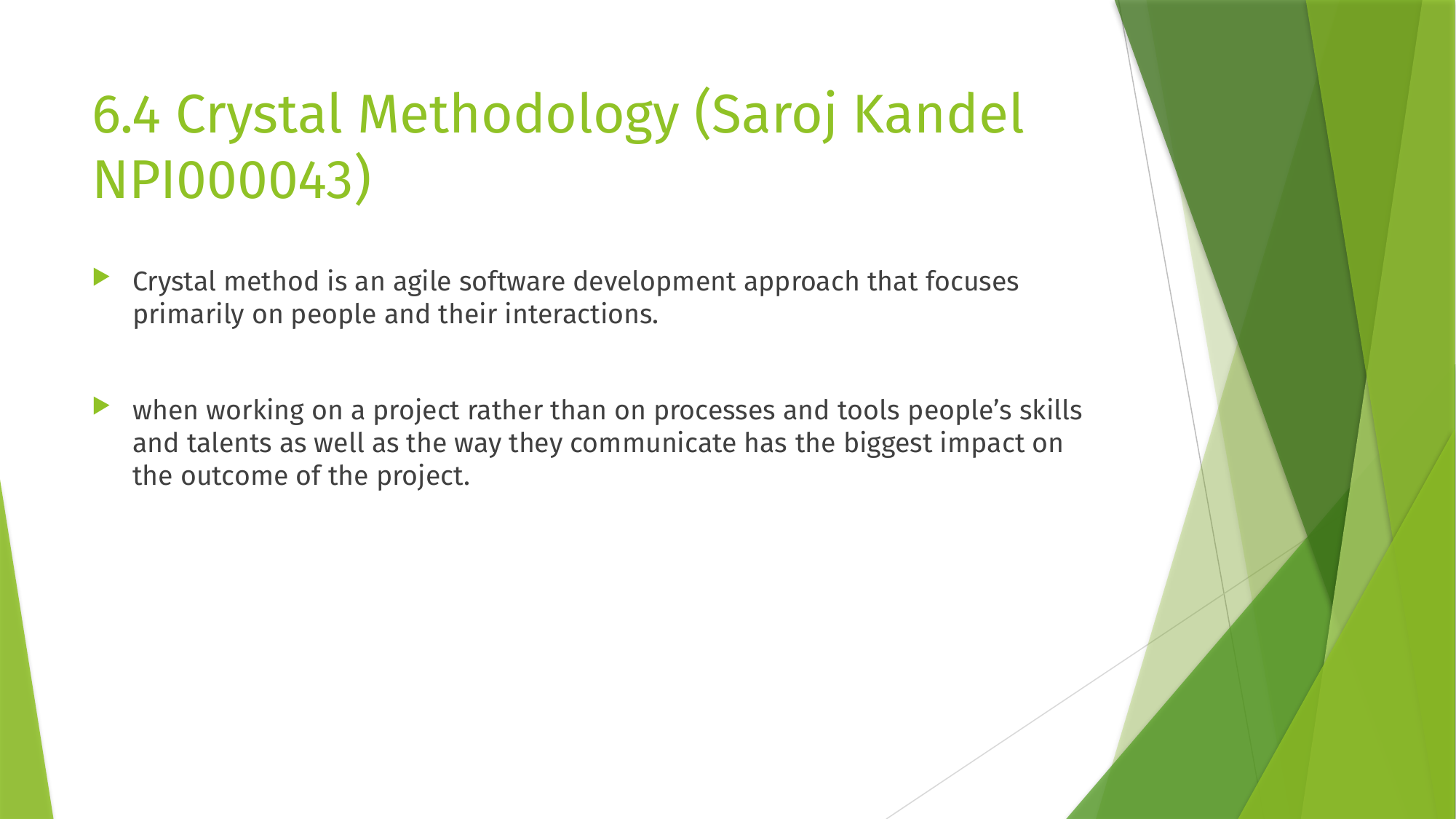

# 6.4 Crystal Methodology (Saroj Kandel NPI000043)
Crystal method is an agile software development approach that focuses primarily on people and their interactions.

when working on a project rather than on processes and tools people’s skills and talents as well as the way they communicate has the biggest impact on the outcome of the project.